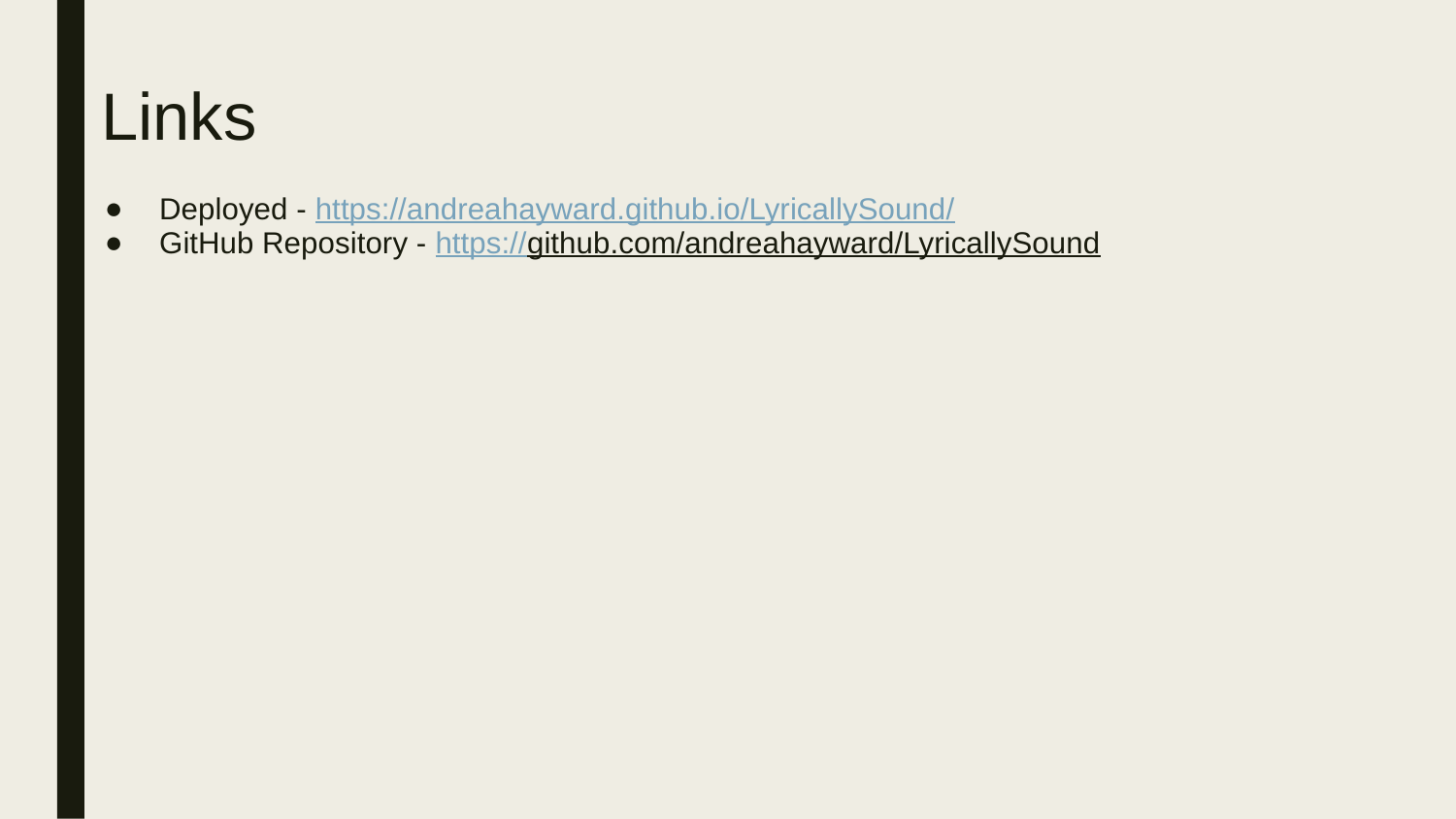

# Links
Deployed - https://andreahayward.github.io/LyricallySound/
GitHub Repository - https://github.com/andreahayward/LyricallySound